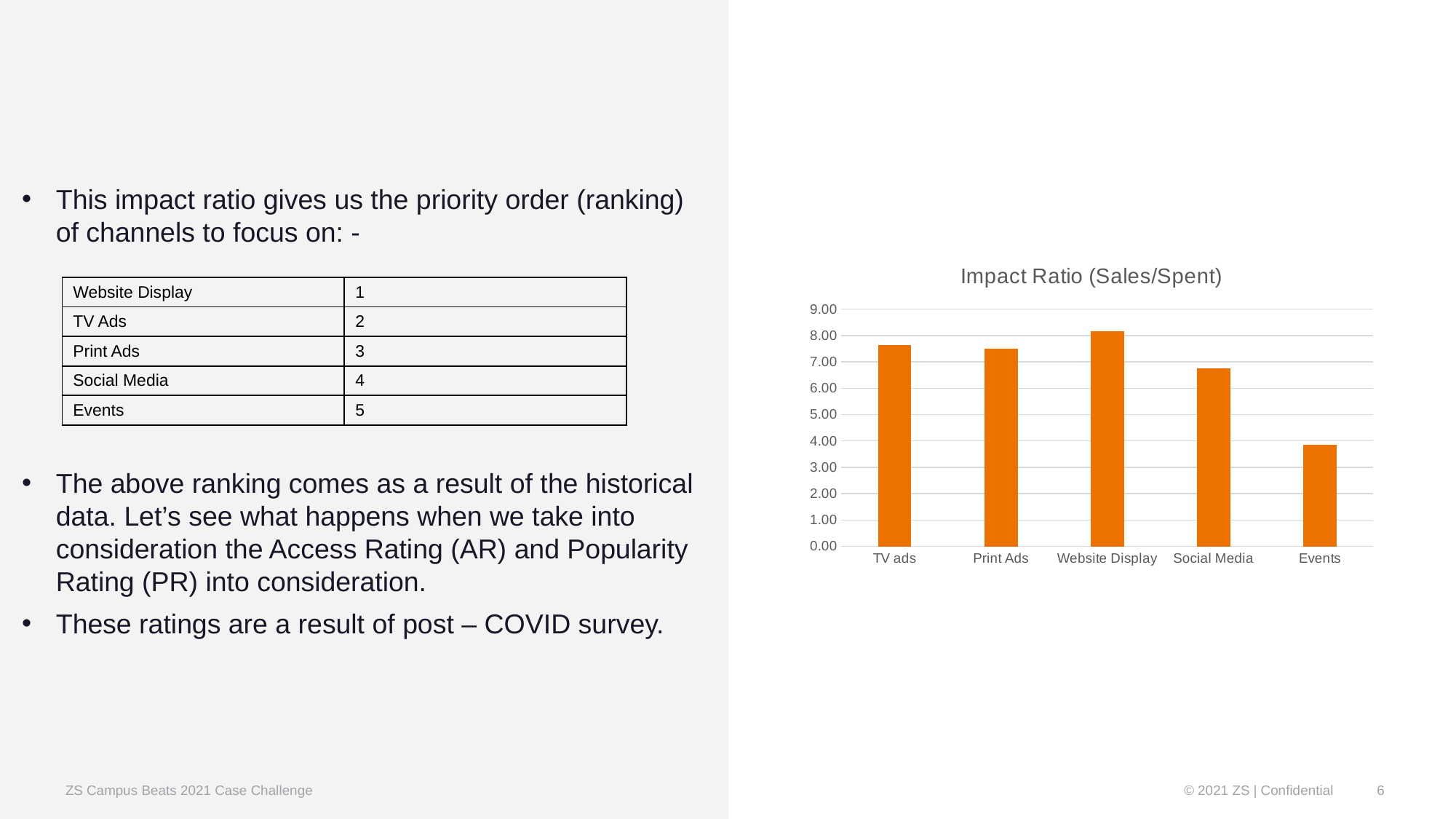

This impact ratio gives us the priority order (ranking) of channels to focus on: -

The above ranking comes as a result of the historical data. Let’s see what happens when we take into consideration the Access Rating (AR) and Popularity Rating (PR) into consideration.
These ratings are a result of post – COVID survey.

### Chart:

| Category | Impact Ratio (Sales/Spent) |
|---|---|
| TV ads | 7.646969696969697 |
| Print Ads | 7.510416666666667 |
| Website Display | 8.171333333333333 |
| Social Media | 6.7593749999999995 |
| Events | 3.8453333333333335 |
| Website Display | 1 |
| --- | --- |
| TV Ads | 2 |
| Print Ads | 3 |
| Social Media | 4 |
| Events | 5 |